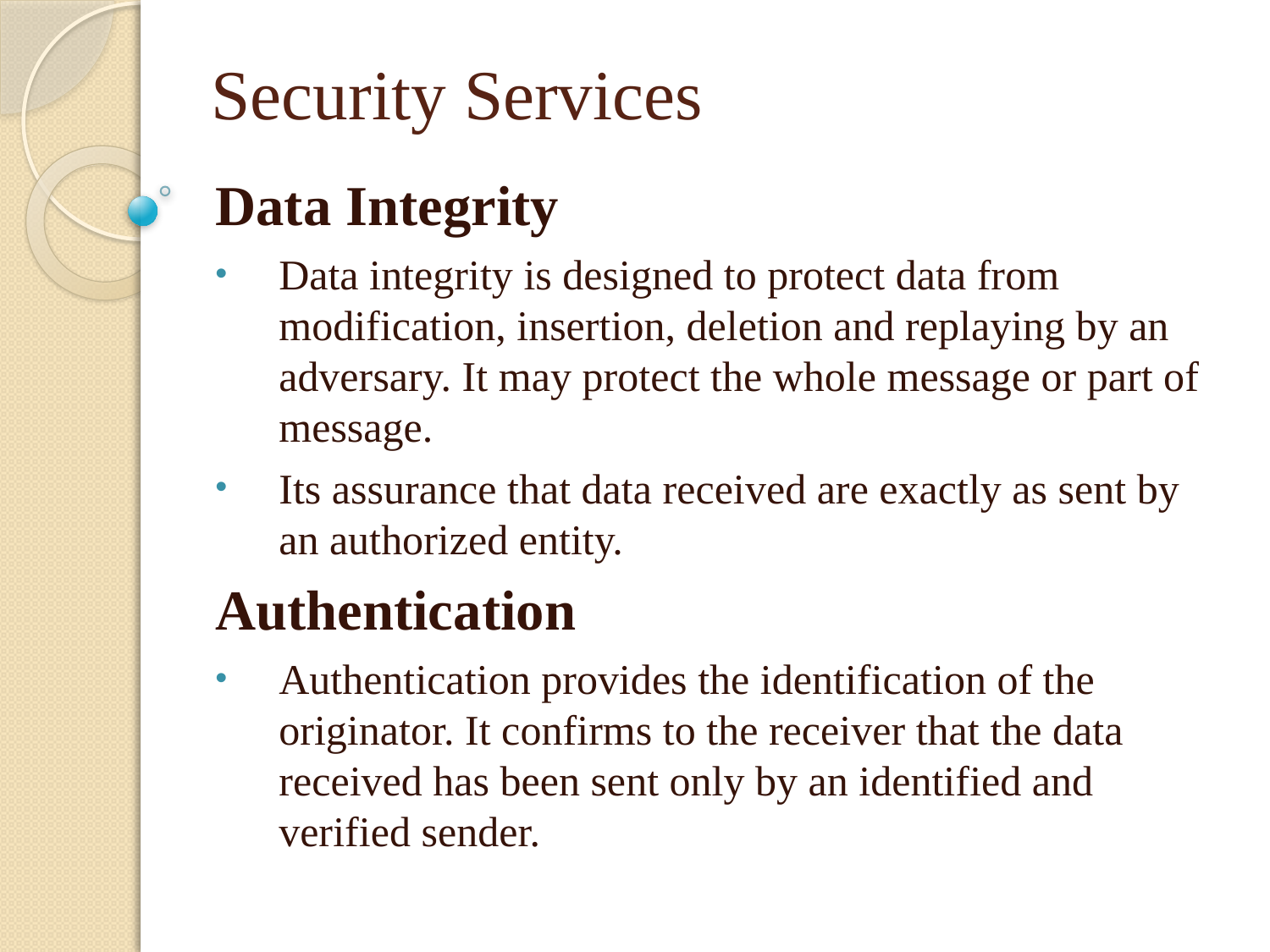

# Security Services
Data Integrity
Data integrity is designed to protect data from modification, insertion, deletion and replaying by an adversary. It may protect the whole message or part of message.
Its assurance that data received are exactly as sent by an authorized entity.
Authentication
Authentication provides the identification of the originator. It confirms to the receiver that the data received has been sent only by an identified and verified sender.